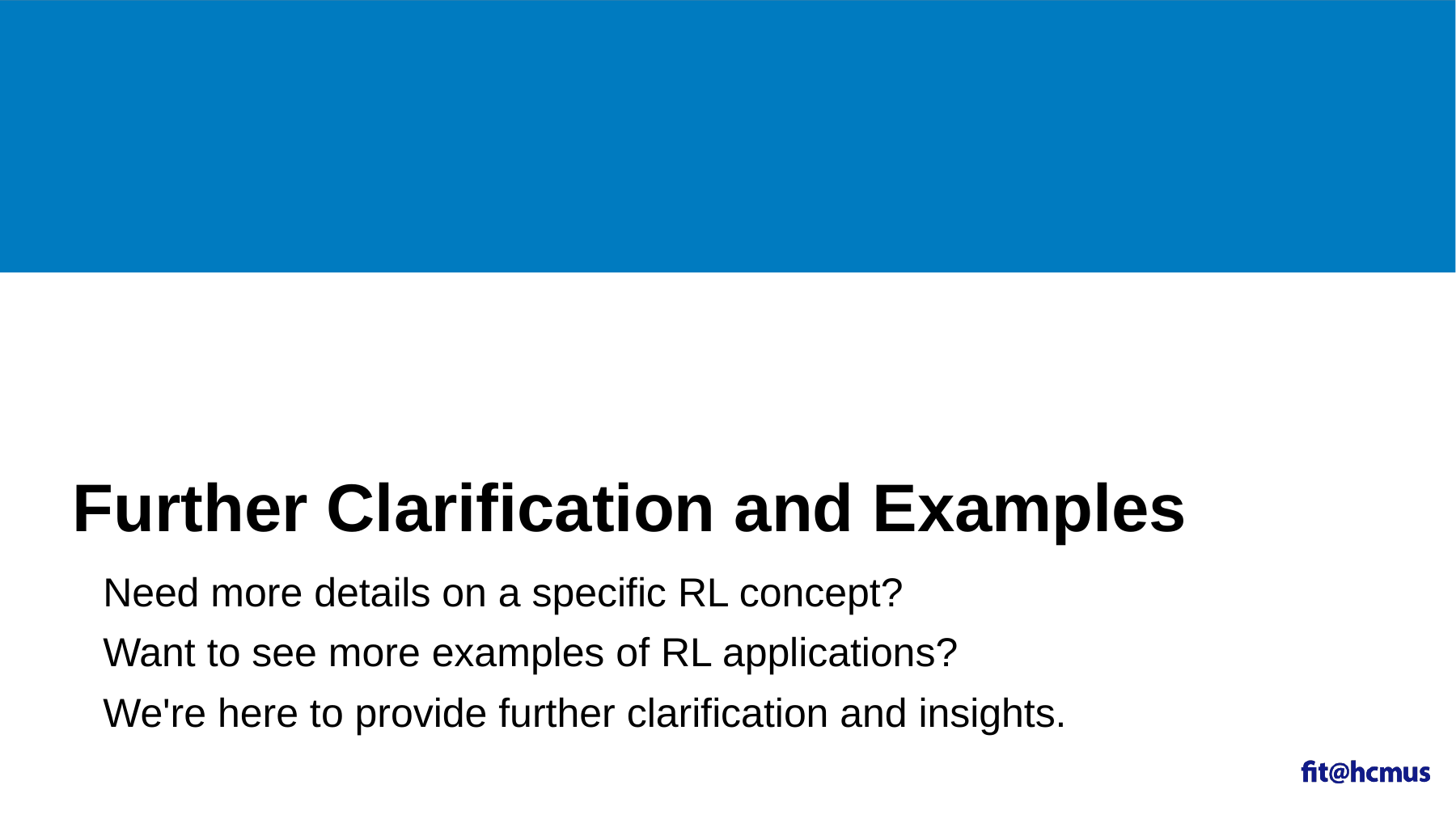

# Further Clarification and Examples
Need more details on a specific RL concept?
Want to see more examples of RL applications?
We're here to provide further clarification and insights.